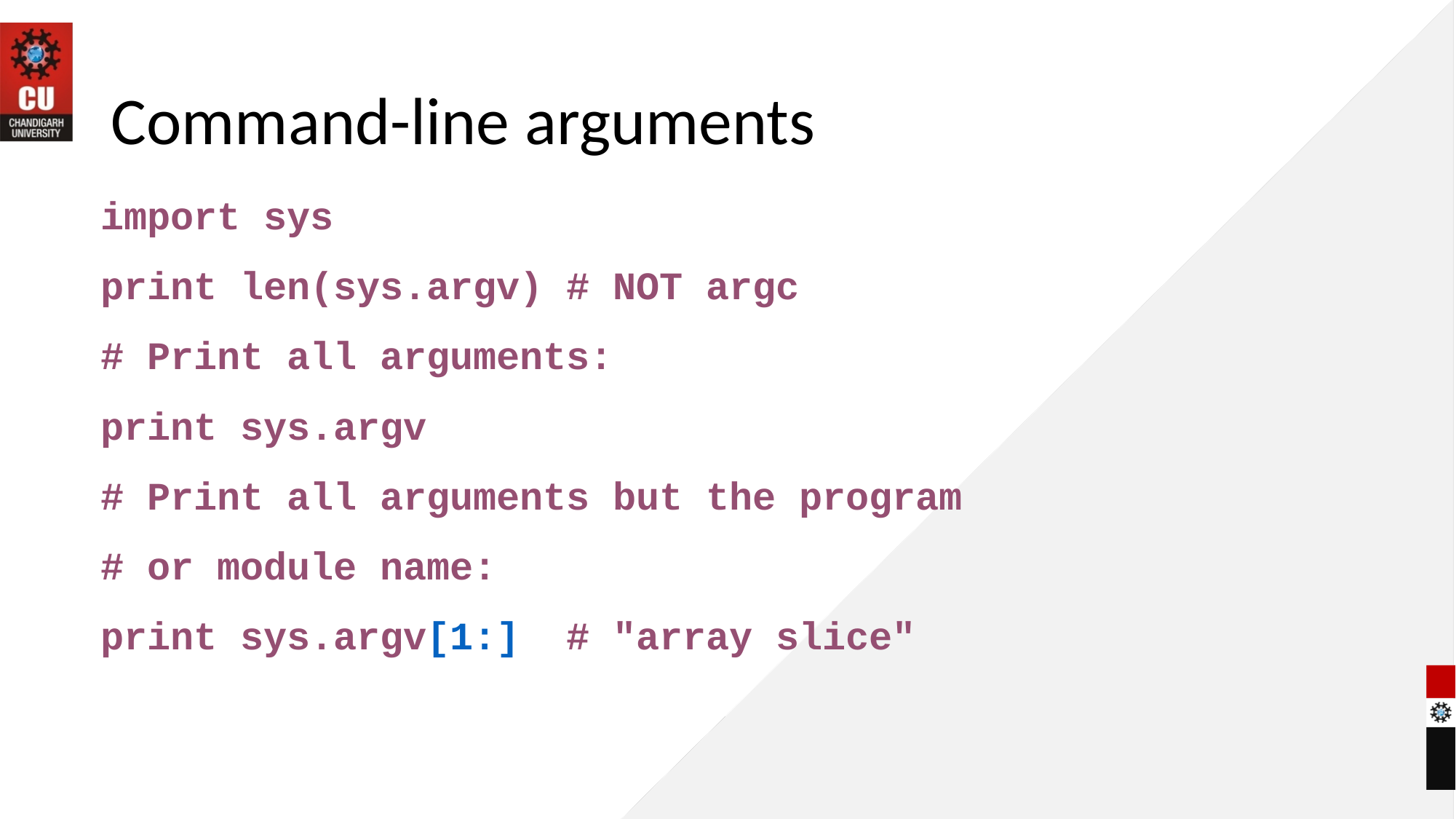

# Command-line arguments
import sys
print len(sys.argv) # NOT argc
# Print all arguments:
print sys.argv
# Print all arguments but the program
# or module name:
print sys.argv[1:]  # "array slice"